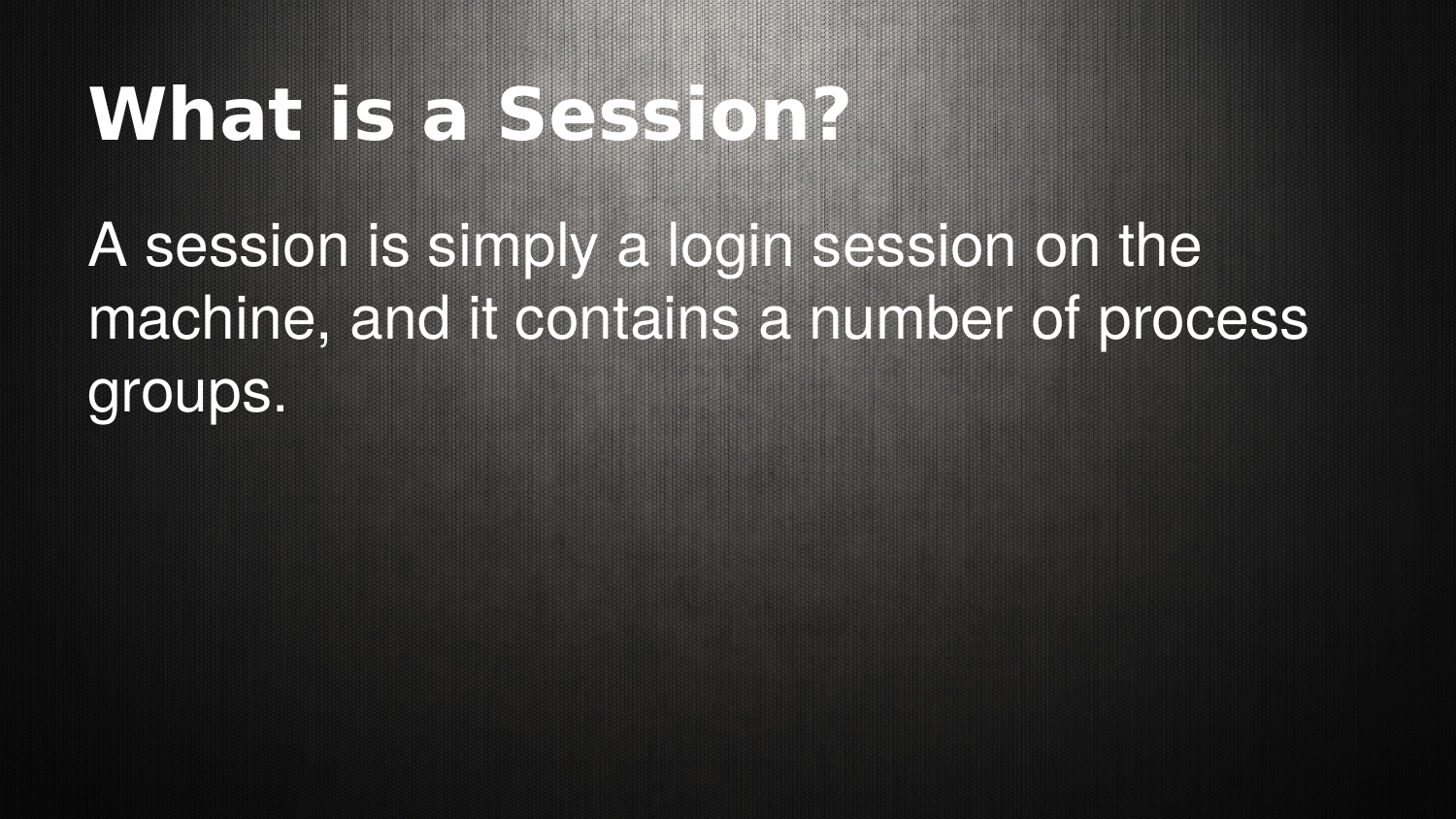

# What is a Session?
A session is simply a login session on the machine, and it contains a number of process groups.